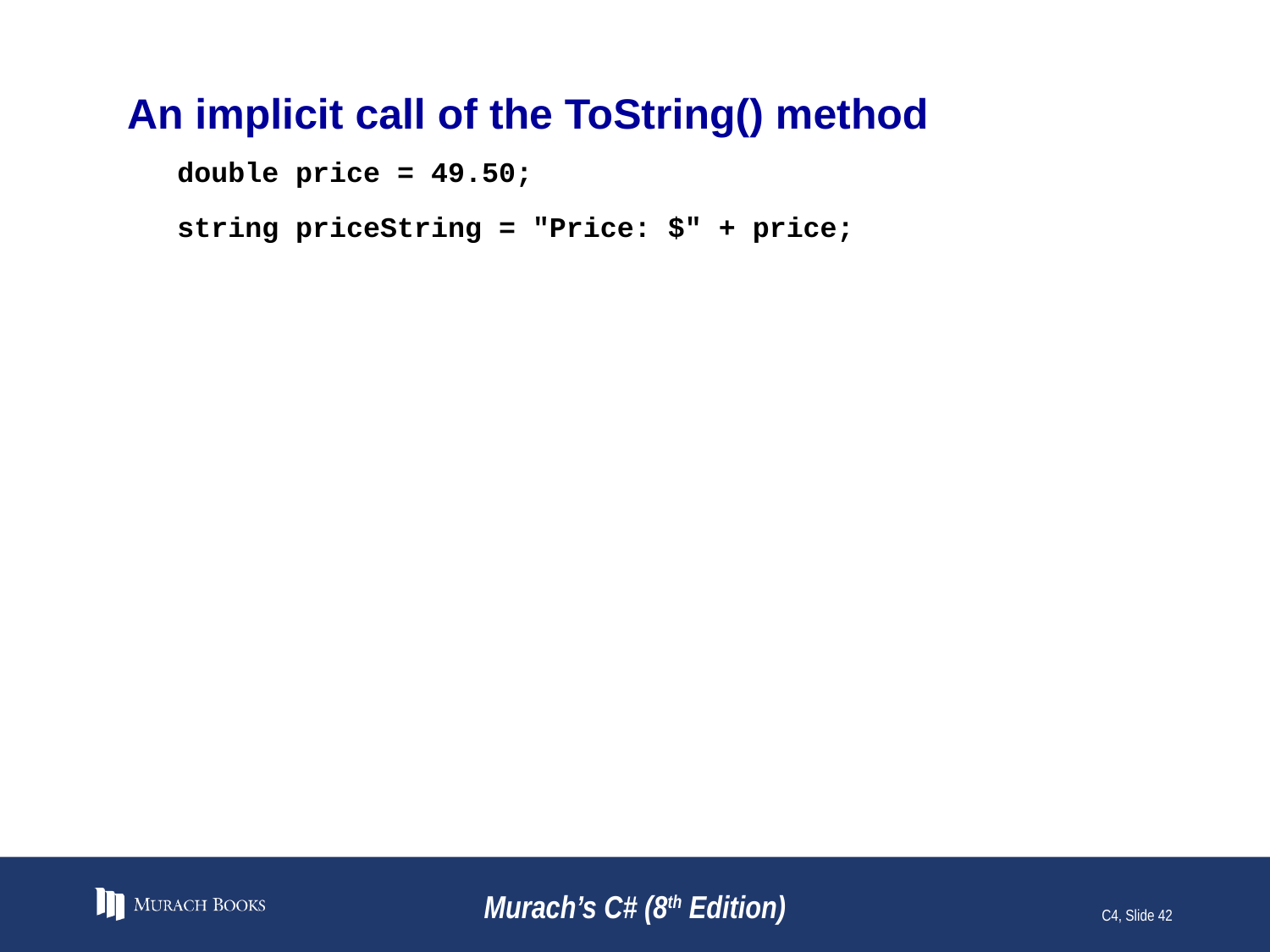

# An implicit call of the ToString() method
double price = 49.50;
string priceString = "Price: $" + price;

Murach’s C# (8th Edition)

C4, Slide 42